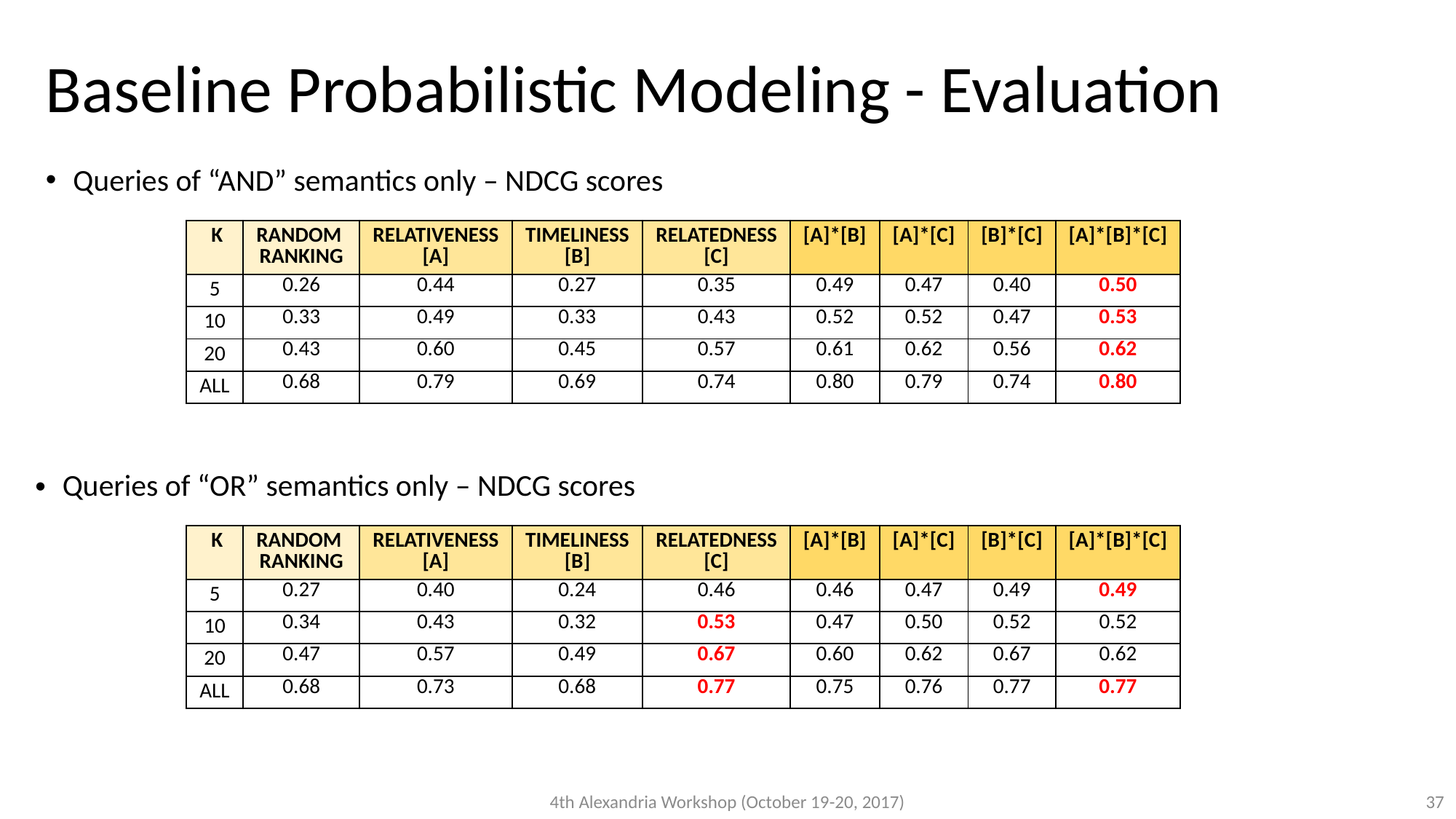

# Baseline Probabilistic Modeling - Evaluation
Queries of “AND” semantics only – NDCG scores
| K | RANDOM RANKING | RELATIVENESS [A] | TIMELINESS[B] | RELATEDNESS[C] | [A]\*[B] | [A]\*[C] | [B]\*[C] | [A]\*[B]\*[C] |
| --- | --- | --- | --- | --- | --- | --- | --- | --- |
| 5 | 0.26 | 0.44 | 0.27 | 0.35 | 0.49 | 0.47 | 0.40 | 0.50 |
| 10 | 0.33 | 0.49 | 0.33 | 0.43 | 0.52 | 0.52 | 0.47 | 0.53 |
| 20 | 0.43 | 0.60 | 0.45 | 0.57 | 0.61 | 0.62 | 0.56 | 0.62 |
| ALL | 0.68 | 0.79 | 0.69 | 0.74 | 0.80 | 0.79 | 0.74 | 0.80 |
Queries of “OR” semantics only – NDCG scores
| K | RANDOM RANKING | RELATIVENESS [A] | TIMELINESS[B] | RELATEDNESS[C] | [A]\*[B] | [A]\*[C] | [B]\*[C] | [A]\*[B]\*[C] |
| --- | --- | --- | --- | --- | --- | --- | --- | --- |
| 5 | 0.27 | 0.40 | 0.24 | 0.46 | 0.46 | 0.47 | 0.49 | 0.49 |
| 10 | 0.34 | 0.43 | 0.32 | 0.53 | 0.47 | 0.50 | 0.52 | 0.52 |
| 20 | 0.47 | 0.57 | 0.49 | 0.67 | 0.60 | 0.62 | 0.67 | 0.62 |
| ALL | 0.68 | 0.73 | 0.68 | 0.77 | 0.75 | 0.76 | 0.77 | 0.77 |
4th Alexandria Workshop (October 19-20, 2017)
37